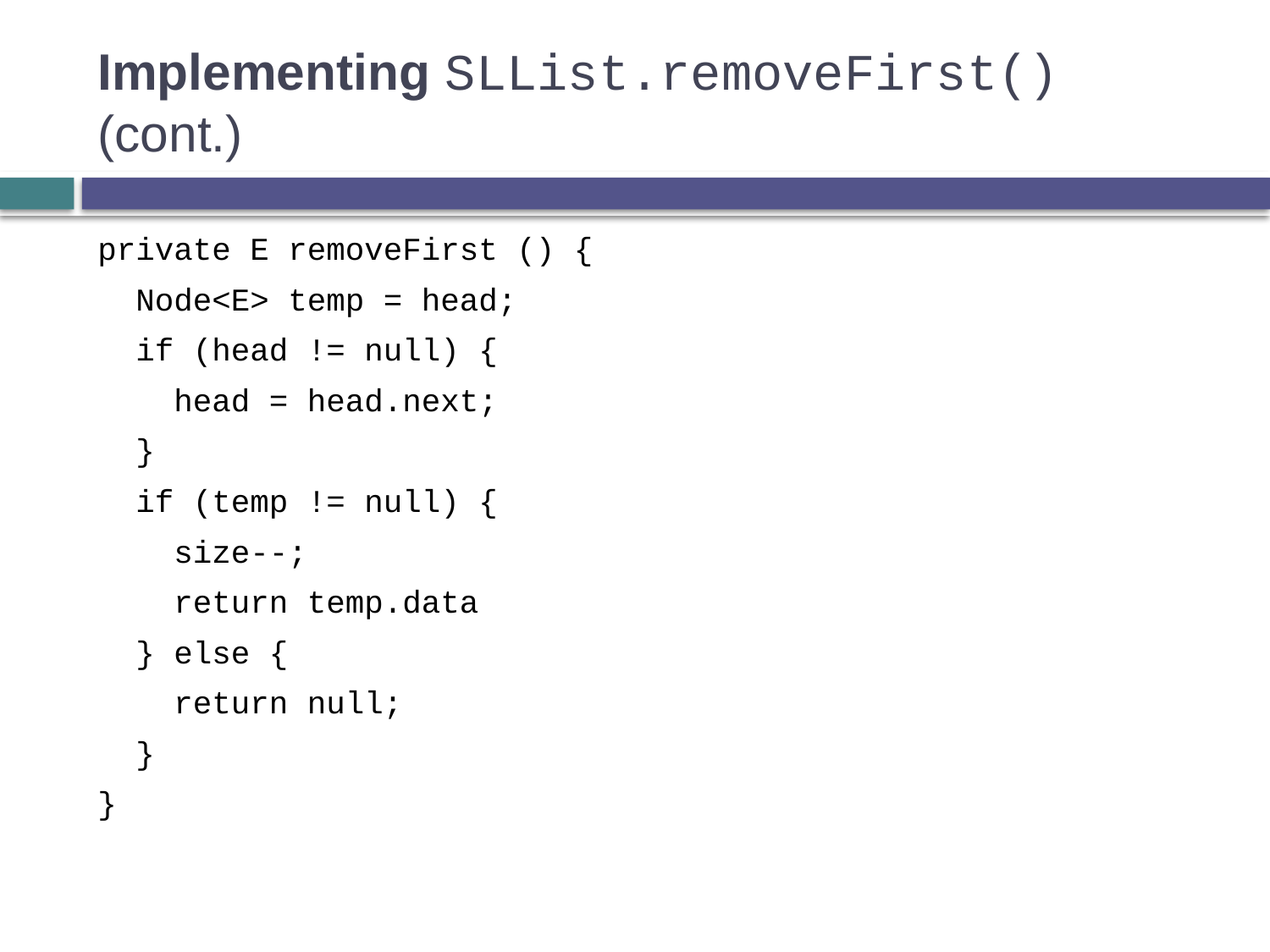

# Implementing SLList.removeFirst() (cont.)
private E removeFirst () {
  Node<E> temp = head;
  if (head != null) {
    head = head.next;
  }
  if (temp != null) {
    size--;
    return temp.data
  } else {
    return null;
  }
}